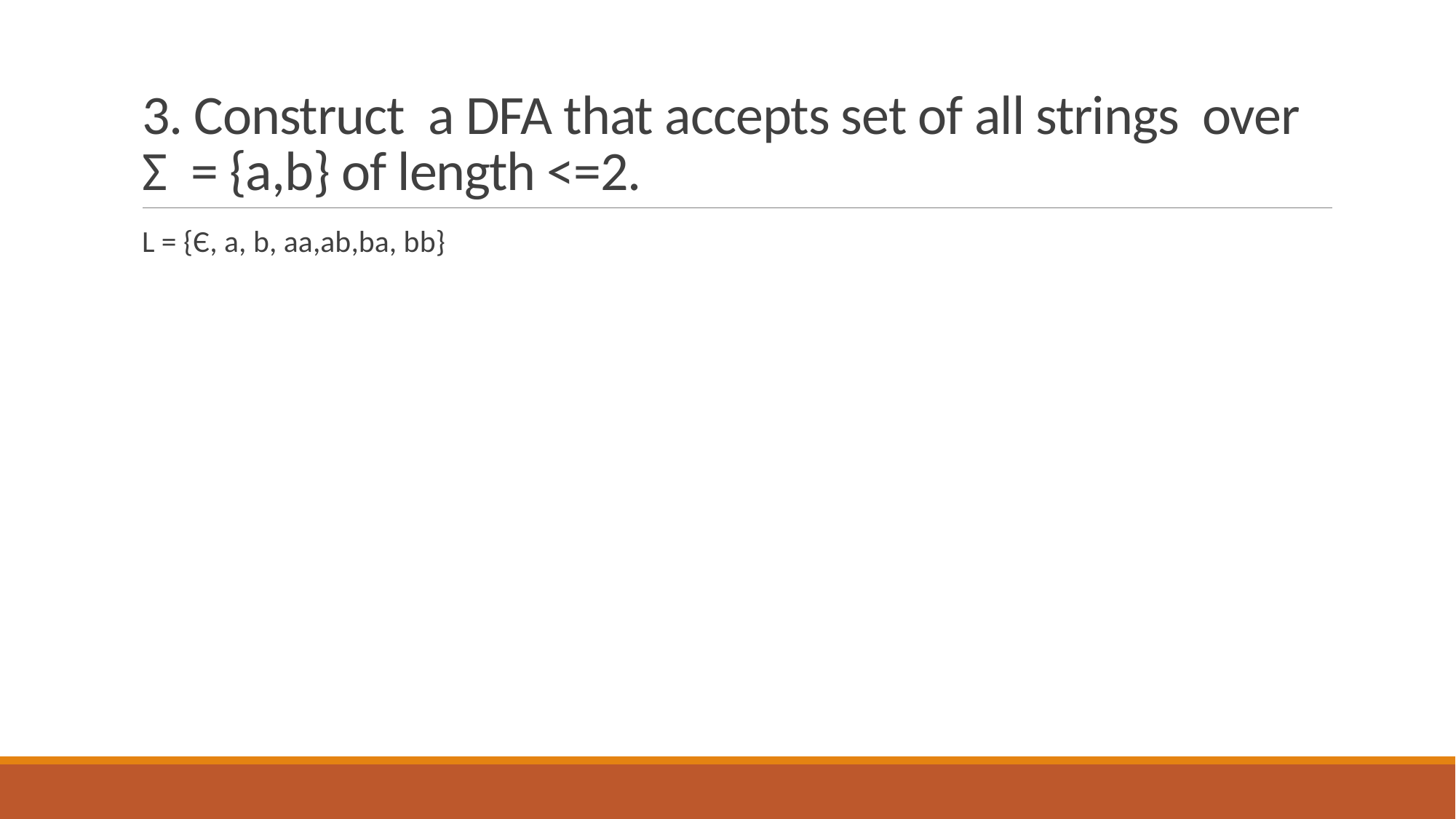

# 3. Construct  a DFA that accepts set of all strings  over Σ  = {a,b} of length <=2.
L = {Є, a, b, aa,ab,ba, bb}